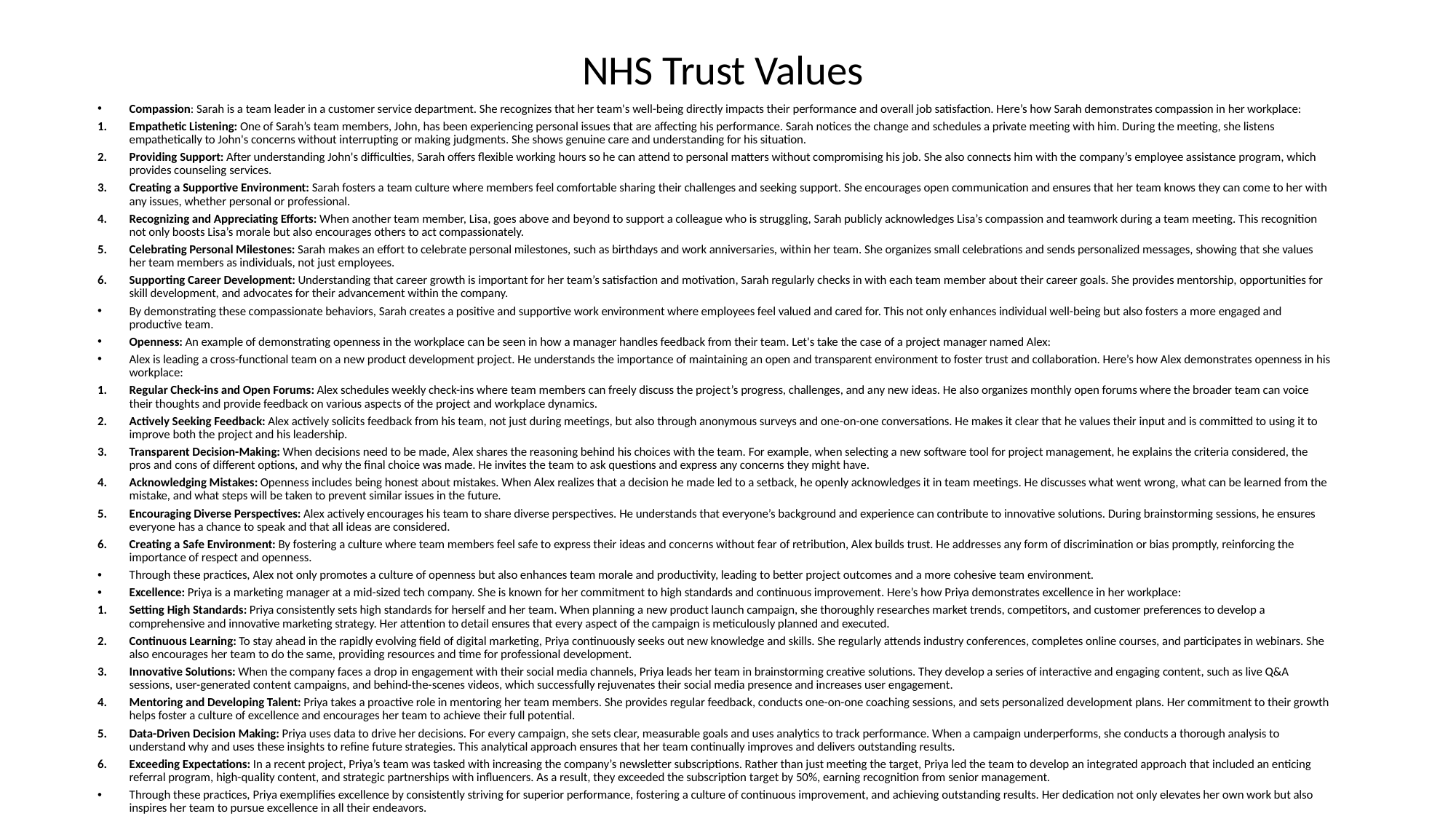

# NHS Trust Values
Compassion: Sarah is a team leader in a customer service department. She recognizes that her team's well-being directly impacts their performance and overall job satisfaction. Here’s how Sarah demonstrates compassion in her workplace:
Empathetic Listening: One of Sarah’s team members, John, has been experiencing personal issues that are affecting his performance. Sarah notices the change and schedules a private meeting with him. During the meeting, she listens empathetically to John's concerns without interrupting or making judgments. She shows genuine care and understanding for his situation.
Providing Support: After understanding John's difficulties, Sarah offers flexible working hours so he can attend to personal matters without compromising his job. She also connects him with the company’s employee assistance program, which provides counseling services.
Creating a Supportive Environment: Sarah fosters a team culture where members feel comfortable sharing their challenges and seeking support. She encourages open communication and ensures that her team knows they can come to her with any issues, whether personal or professional.
Recognizing and Appreciating Efforts: When another team member, Lisa, goes above and beyond to support a colleague who is struggling, Sarah publicly acknowledges Lisa’s compassion and teamwork during a team meeting. This recognition not only boosts Lisa’s morale but also encourages others to act compassionately.
Celebrating Personal Milestones: Sarah makes an effort to celebrate personal milestones, such as birthdays and work anniversaries, within her team. She organizes small celebrations and sends personalized messages, showing that she values her team members as individuals, not just employees.
Supporting Career Development: Understanding that career growth is important for her team’s satisfaction and motivation, Sarah regularly checks in with each team member about their career goals. She provides mentorship, opportunities for skill development, and advocates for their advancement within the company.
By demonstrating these compassionate behaviors, Sarah creates a positive and supportive work environment where employees feel valued and cared for. This not only enhances individual well-being but also fosters a more engaged and productive team.
Openness: An example of demonstrating openness in the workplace can be seen in how a manager handles feedback from their team. Let's take the case of a project manager named Alex:
Alex is leading a cross-functional team on a new product development project. He understands the importance of maintaining an open and transparent environment to foster trust and collaboration. Here’s how Alex demonstrates openness in his workplace:
Regular Check-ins and Open Forums: Alex schedules weekly check-ins where team members can freely discuss the project’s progress, challenges, and any new ideas. He also organizes monthly open forums where the broader team can voice their thoughts and provide feedback on various aspects of the project and workplace dynamics.
Actively Seeking Feedback: Alex actively solicits feedback from his team, not just during meetings, but also through anonymous surveys and one-on-one conversations. He makes it clear that he values their input and is committed to using it to improve both the project and his leadership.
Transparent Decision-Making: When decisions need to be made, Alex shares the reasoning behind his choices with the team. For example, when selecting a new software tool for project management, he explains the criteria considered, the pros and cons of different options, and why the final choice was made. He invites the team to ask questions and express any concerns they might have.
Acknowledging Mistakes: Openness includes being honest about mistakes. When Alex realizes that a decision he made led to a setback, he openly acknowledges it in team meetings. He discusses what went wrong, what can be learned from the mistake, and what steps will be taken to prevent similar issues in the future.
Encouraging Diverse Perspectives: Alex actively encourages his team to share diverse perspectives. He understands that everyone’s background and experience can contribute to innovative solutions. During brainstorming sessions, he ensures everyone has a chance to speak and that all ideas are considered.
Creating a Safe Environment: By fostering a culture where team members feel safe to express their ideas and concerns without fear of retribution, Alex builds trust. He addresses any form of discrimination or bias promptly, reinforcing the importance of respect and openness.
Through these practices, Alex not only promotes a culture of openness but also enhances team morale and productivity, leading to better project outcomes and a more cohesive team environment.
Excellence: Priya is a marketing manager at a mid-sized tech company. She is known for her commitment to high standards and continuous improvement. Here’s how Priya demonstrates excellence in her workplace:
Setting High Standards: Priya consistently sets high standards for herself and her team. When planning a new product launch campaign, she thoroughly researches market trends, competitors, and customer preferences to develop a comprehensive and innovative marketing strategy. Her attention to detail ensures that every aspect of the campaign is meticulously planned and executed.
Continuous Learning: To stay ahead in the rapidly evolving field of digital marketing, Priya continuously seeks out new knowledge and skills. She regularly attends industry conferences, completes online courses, and participates in webinars. She also encourages her team to do the same, providing resources and time for professional development.
Innovative Solutions: When the company faces a drop in engagement with their social media channels, Priya leads her team in brainstorming creative solutions. They develop a series of interactive and engaging content, such as live Q&A sessions, user-generated content campaigns, and behind-the-scenes videos, which successfully rejuvenates their social media presence and increases user engagement.
Mentoring and Developing Talent: Priya takes a proactive role in mentoring her team members. She provides regular feedback, conducts one-on-one coaching sessions, and sets personalized development plans. Her commitment to their growth helps foster a culture of excellence and encourages her team to achieve their full potential.
Data-Driven Decision Making: Priya uses data to drive her decisions. For every campaign, she sets clear, measurable goals and uses analytics to track performance. When a campaign underperforms, she conducts a thorough analysis to understand why and uses these insights to refine future strategies. This analytical approach ensures that her team continually improves and delivers outstanding results.
Exceeding Expectations: In a recent project, Priya’s team was tasked with increasing the company’s newsletter subscriptions. Rather than just meeting the target, Priya led the team to develop an integrated approach that included an enticing referral program, high-quality content, and strategic partnerships with influencers. As a result, they exceeded the subscription target by 50%, earning recognition from senior management.
Through these practices, Priya exemplifies excellence by consistently striving for superior performance, fostering a culture of continuous improvement, and achieving outstanding results. Her dedication not only elevates her own work but also inspires her team to pursue excellence in all their endeavors.